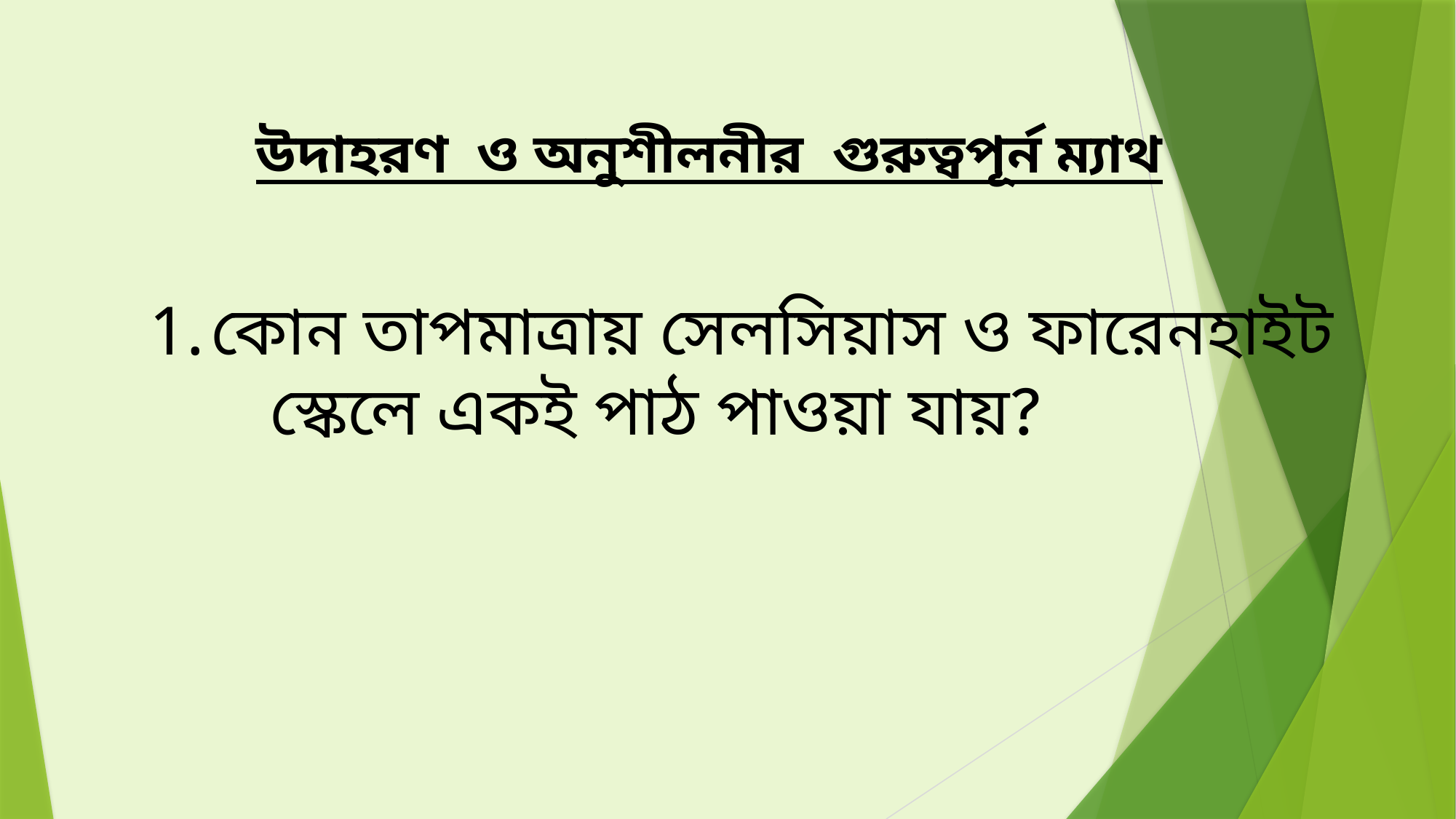

# উদাহরণ  ও অনুশীলনীর  গুরুত্বপূর্ন ম্যাথ
কোন তাপমাত্রায় সেলসিয়াস ও ফারেনহাইট
       স্কেলে একই পাঠ পাওয়া যায়?